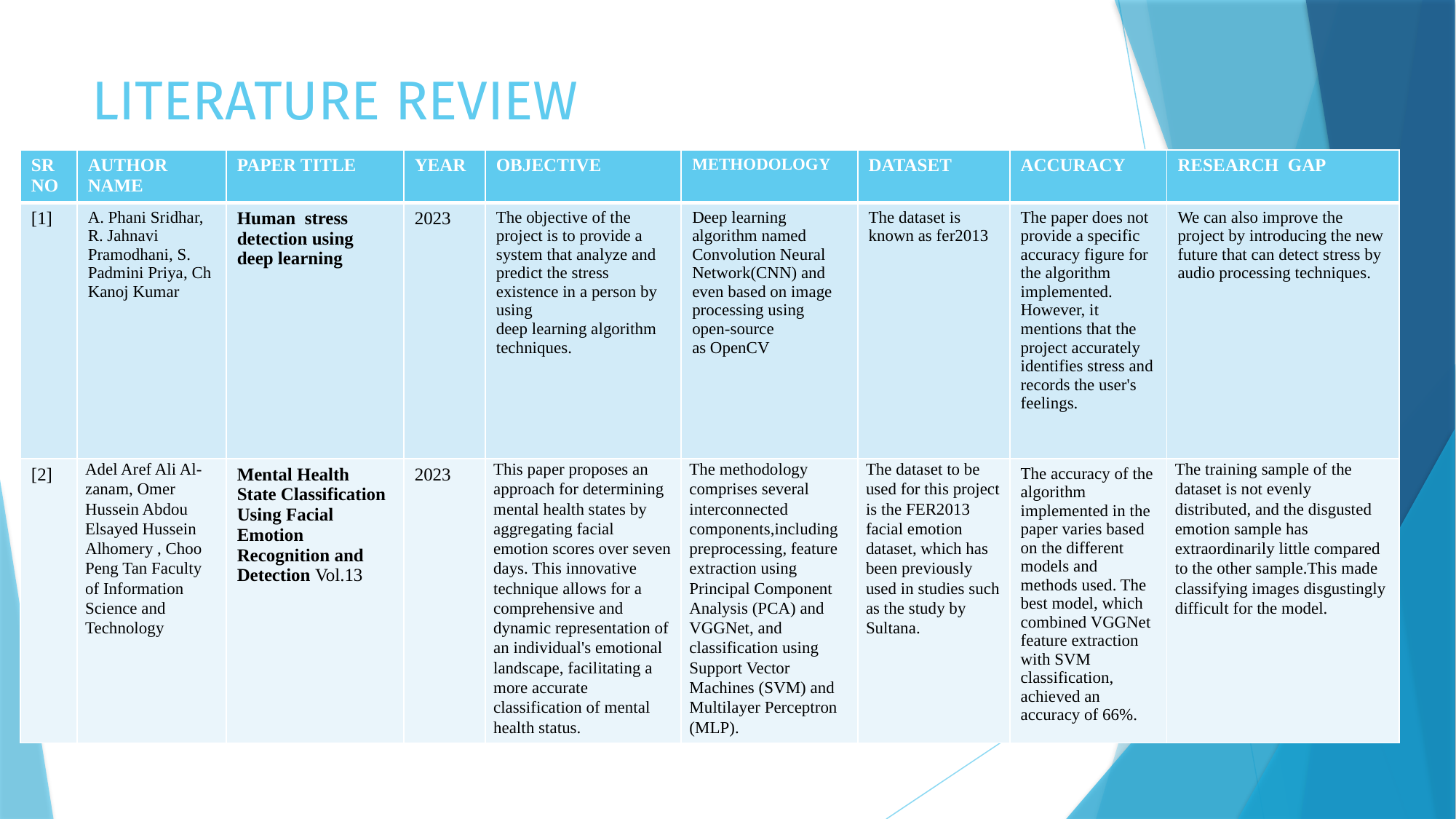

# LITERATURE REVIEW
| SR NO | AUTHOR NAME | PAPER TITLE | YEAR | OBJECTIVE | METHODOLOGY | DATASET | ACCURACY | RESEARCH GAP |
| --- | --- | --- | --- | --- | --- | --- | --- | --- |
| [1] | A. Phani Sridhar, R. Jahnavi Pramodhani, S. Padmini Priya, Ch Kanoj Kumar | Human stress detection using deep learning | 2023 | The objective of the project is to provide a system that analyze and predict the stress existence in a person by using deep learning algorithm techniques. | Deep learning algorithm named Convolution Neural Network(CNN) and even based on image processing using open-source as OpenCV | The dataset is known as fer2013 | The paper does not provide a specific accuracy figure for the algorithm implemented. However, it mentions that the project accurately identifies stress and records the user's feelings. | We can also improve the project by introducing the new future that can detect stress by audio processing techniques. |
| [2] | Adel Aref Ali Al-zanam, Omer Hussein Abdou Elsayed Hussein Alhomery , Choo Peng Tan Faculty of Information Science and Technology | Mental Health State Classification Using Facial Emotion Recognition and Detection Vol.13 | 2023 | This paper proposes an approach for determining mental health states by aggregating facial emotion scores over seven days. This innovative technique allows for a comprehensive and dynamic representation of an individual's emotional landscape, facilitating a more accurate classification of mental health status. | The methodology comprises several interconnected components,including preprocessing, feature extraction using Principal Component Analysis (PCA) and VGGNet, and classification using Support Vector Machines (SVM) and Multilayer Perceptron (MLP). | The dataset to be used for this project is the FER2013 facial emotion dataset, which has been previously used in studies such as the study by Sultana. | The accuracy of the algorithm implemented in the paper varies based on the different models and methods used. The best model, which combined VGGNet feature extraction with SVM classification, achieved an accuracy of 66%. | The training sample of the dataset is not evenly distributed, and the disgusted emotion sample has extraordinarily little compared to the other sample.This made classifying images disgustingly difficult for the model. |